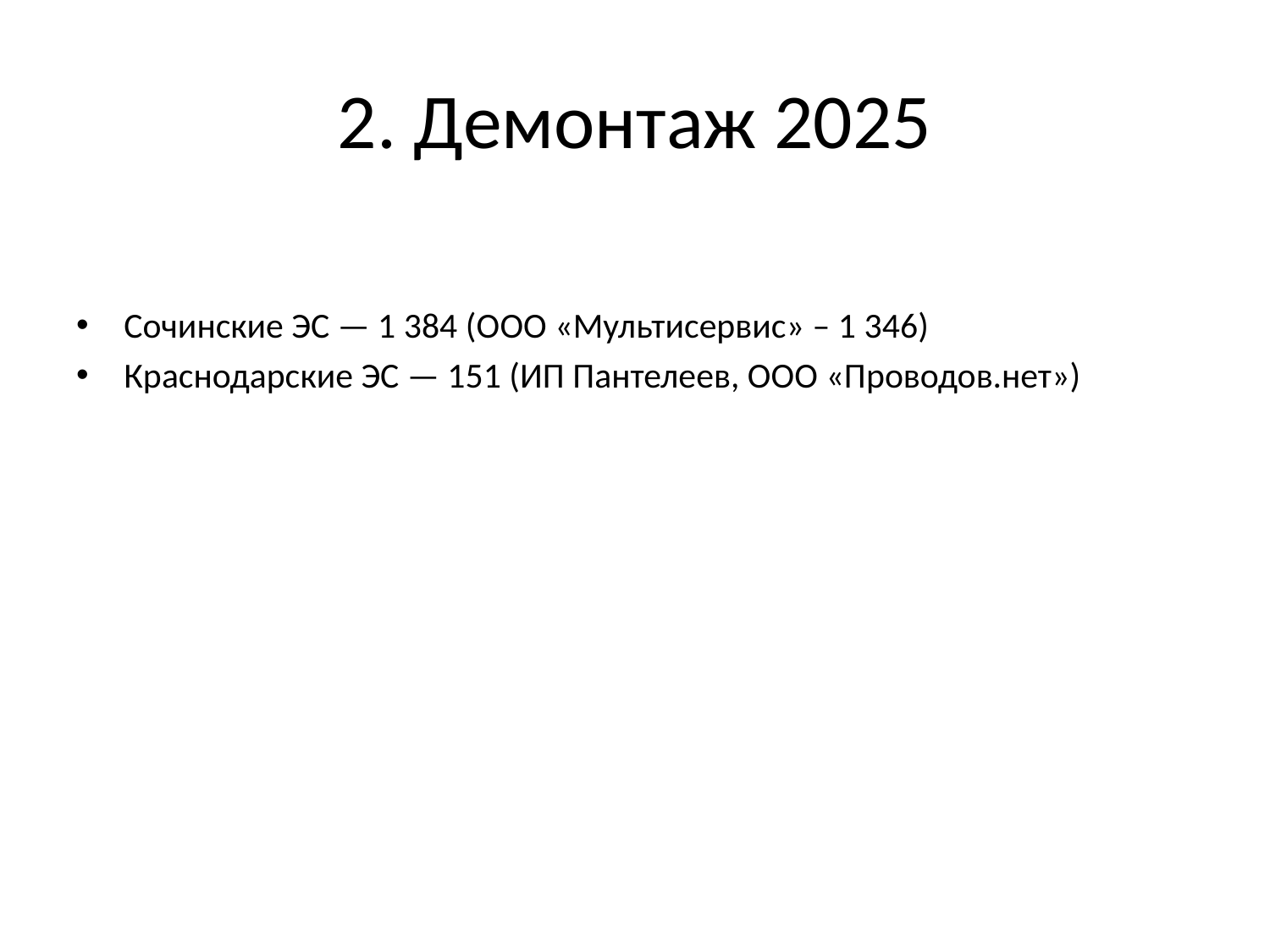

# 2. Демонтаж 2025

Сочинские ЭС — 1 384 (ООО «Мультисервис» – 1 346)
Краснодарские ЭС — 151 (ИП Пантелеев, ООО «Проводов.нет»)